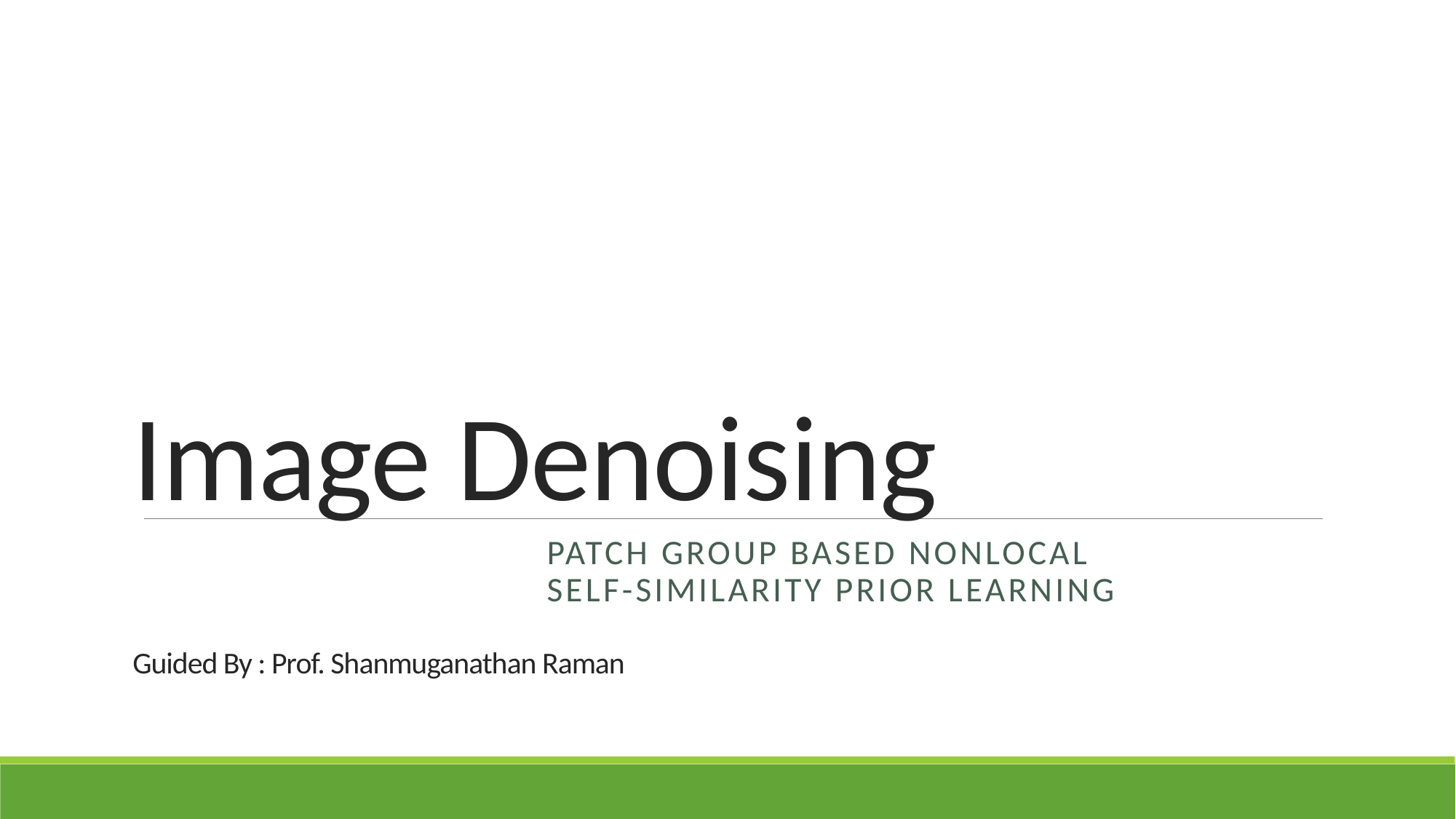

# Image Denoising Guided By : Prof. Shanmuganathan Raman
					Patch Group Based Nonlocal 						Self-Similarity Prior Learning